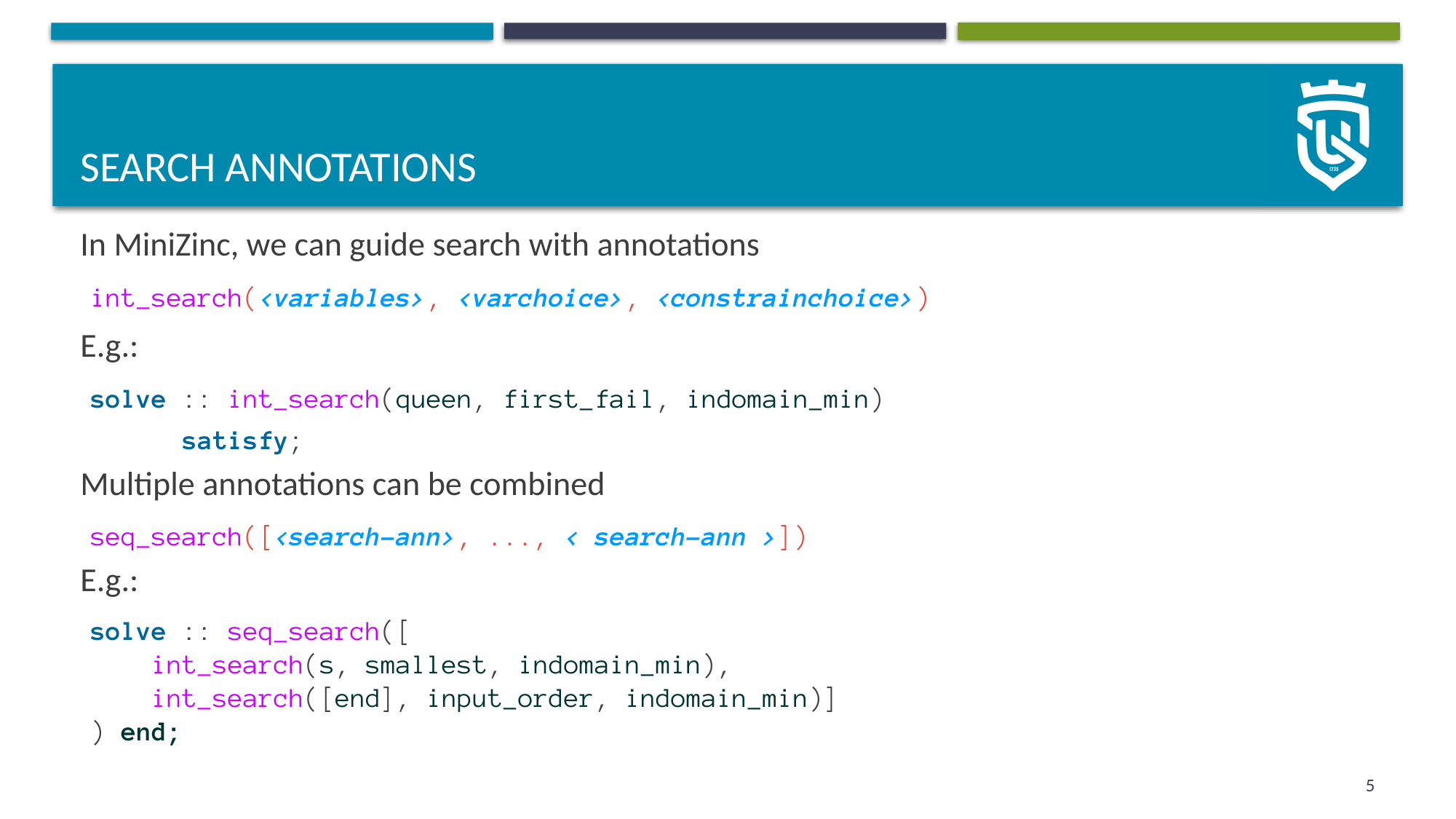

# Search annotations
In MiniZinc, we can guide search with annotations
int_search(<variables>, <varchoice>, <constrainchoice>)
E.g.:
solve :: int_search(queen, first_fail, indomain_min)
      satisfy;
Multiple annotations can be combined
seq_search([<search-ann>, ..., < search-ann >])
E.g.:
solve :: seq_search([
    int_search(s, smallest, indomain_min),
    int_search([end], input_order, indomain_min)]
) end;
5